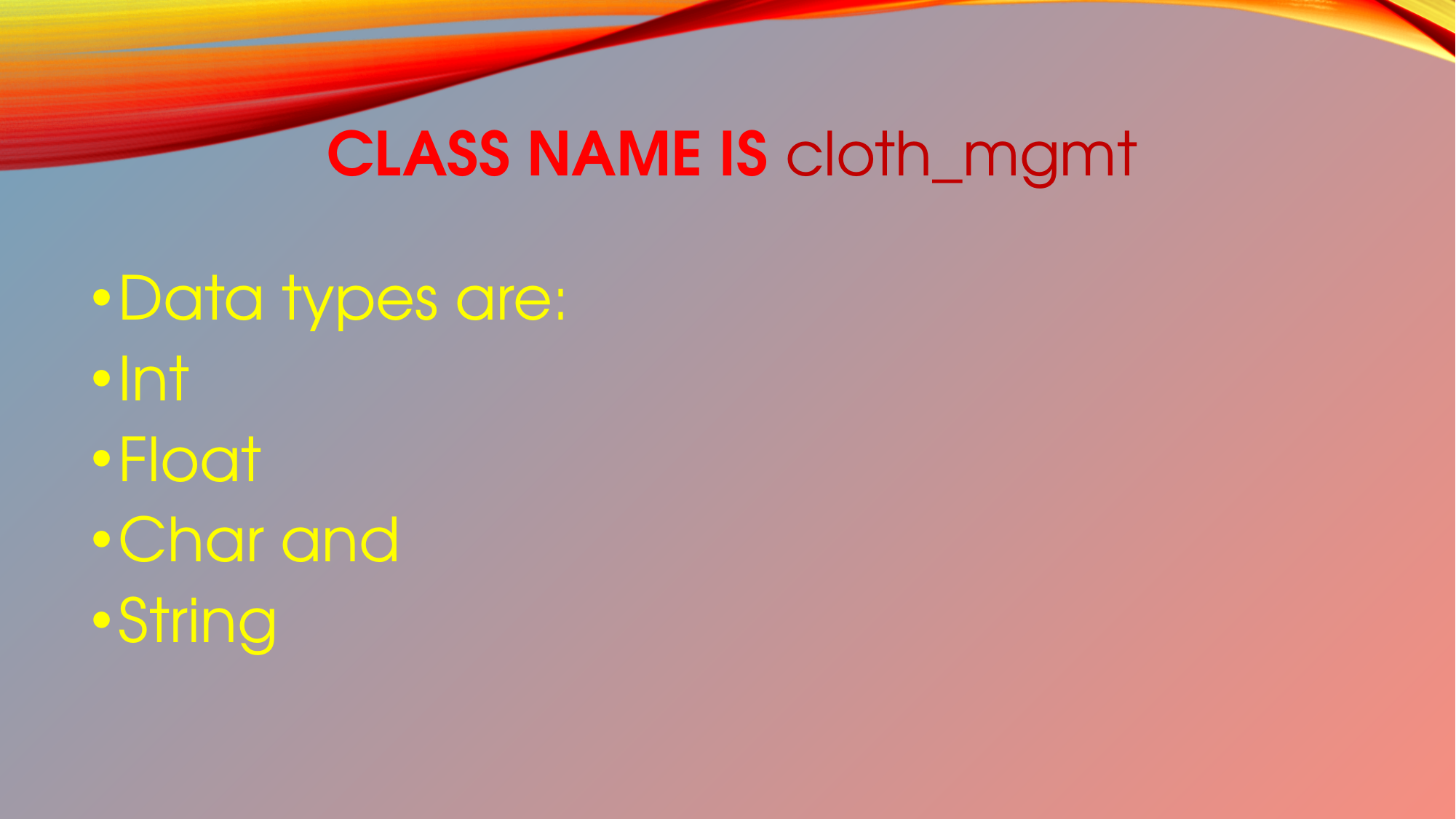

# Class name is cloth_mgmt
Data types are:
Int
Float
Char and
String